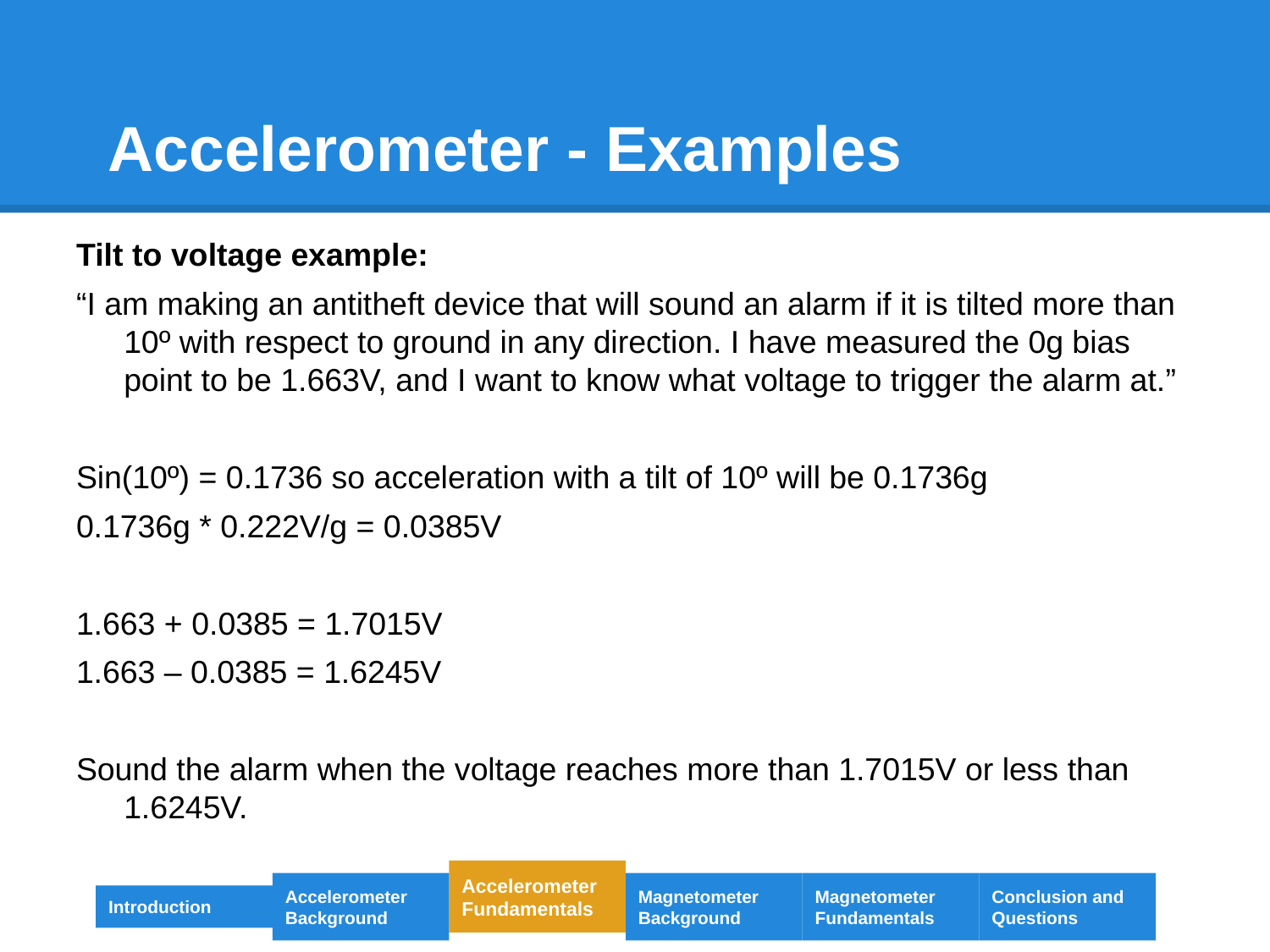

Accelerometer - Examples
Tilt to voltage example:
“I am making an antitheft device that will sound an alarm if it is tilted more than 10º with respect to ground in any direction. I have measured the 0g bias point to be 1.663V, and I want to know what voltage to trigger the alarm at.”

Sin(10º) = 0.1736 so acceleration with a tilt of 10º will be 0.1736g
0.1736g * 0.222V/g = 0.0385V

1.663 + 0.0385 = 1.7015V
1.663 – 0.0385 = 1.6245V

Sound the alarm when the voltage reaches more than 1.7015V or less than 1.6245V.
Accelerometer Fundamentals
Accelerometer Background
Magnetometer Background
Magnetometer Fundamentals
Conclusion and Questions
Introduction